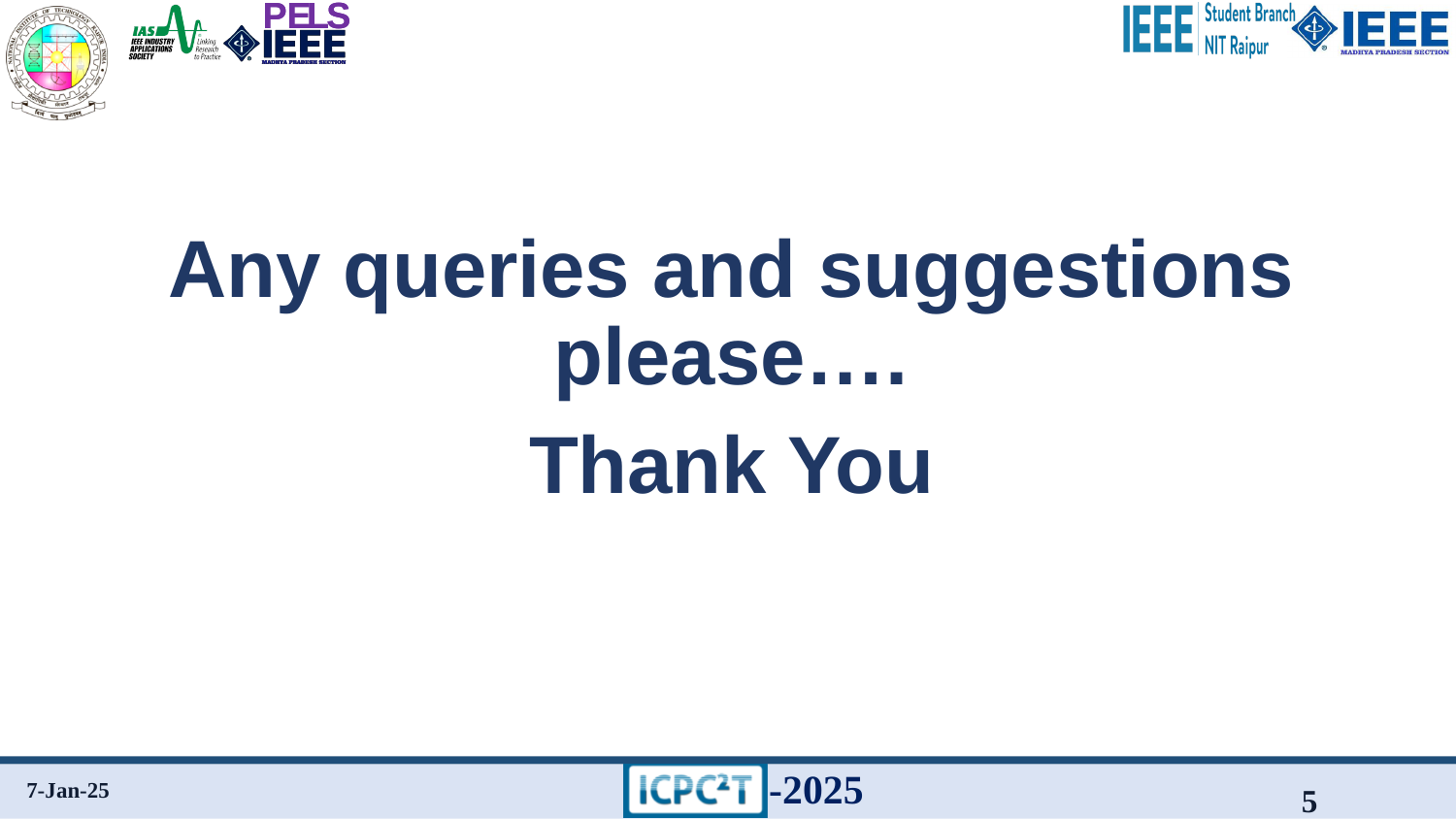

Any queries and suggestions please….
Thank You
7-Jan-25
5